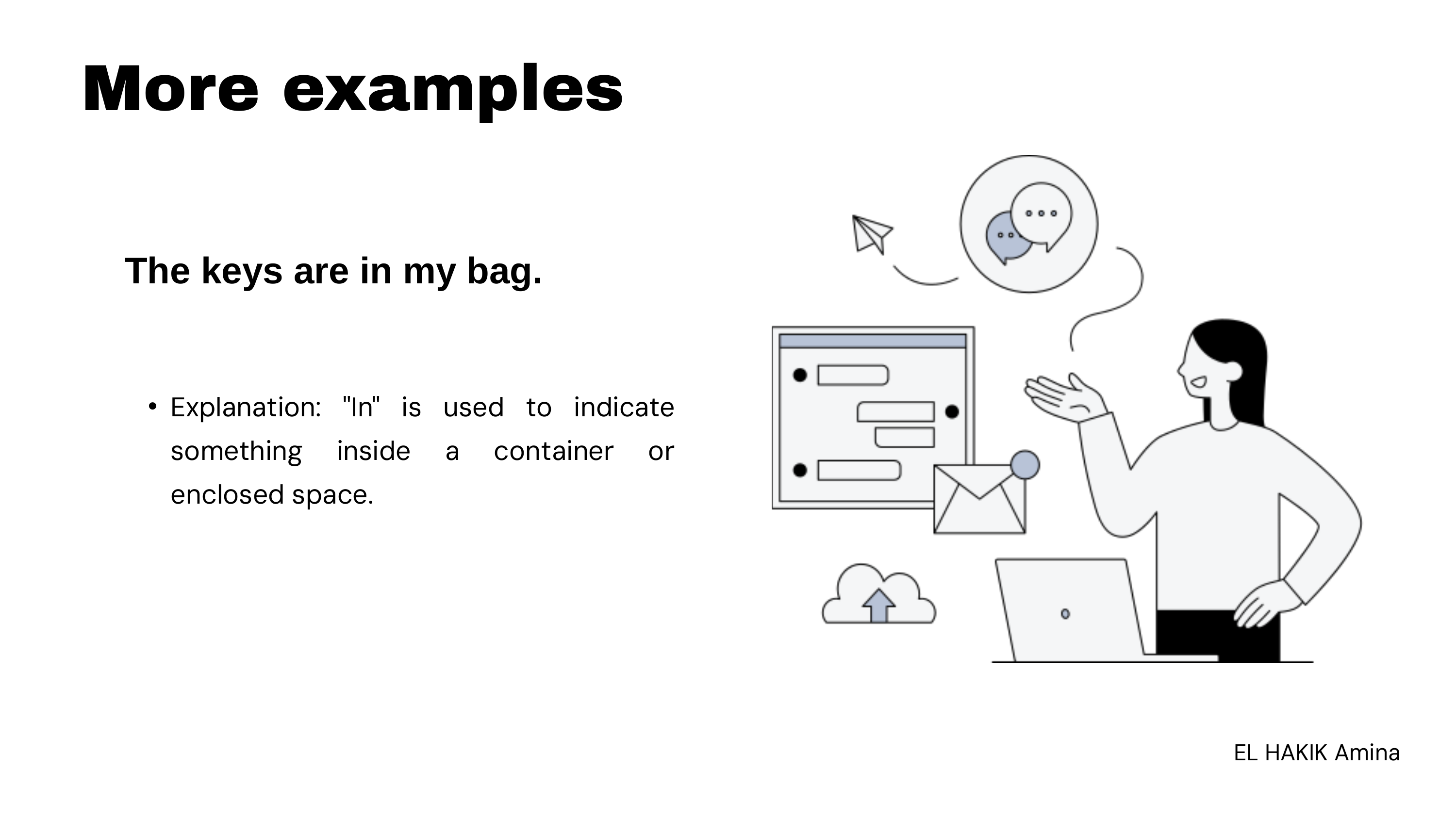

More examples

The keys are in my bag.

Explanation: "In" is used to indicate something inside a container or enclosed space.

EL HAKIK Amina